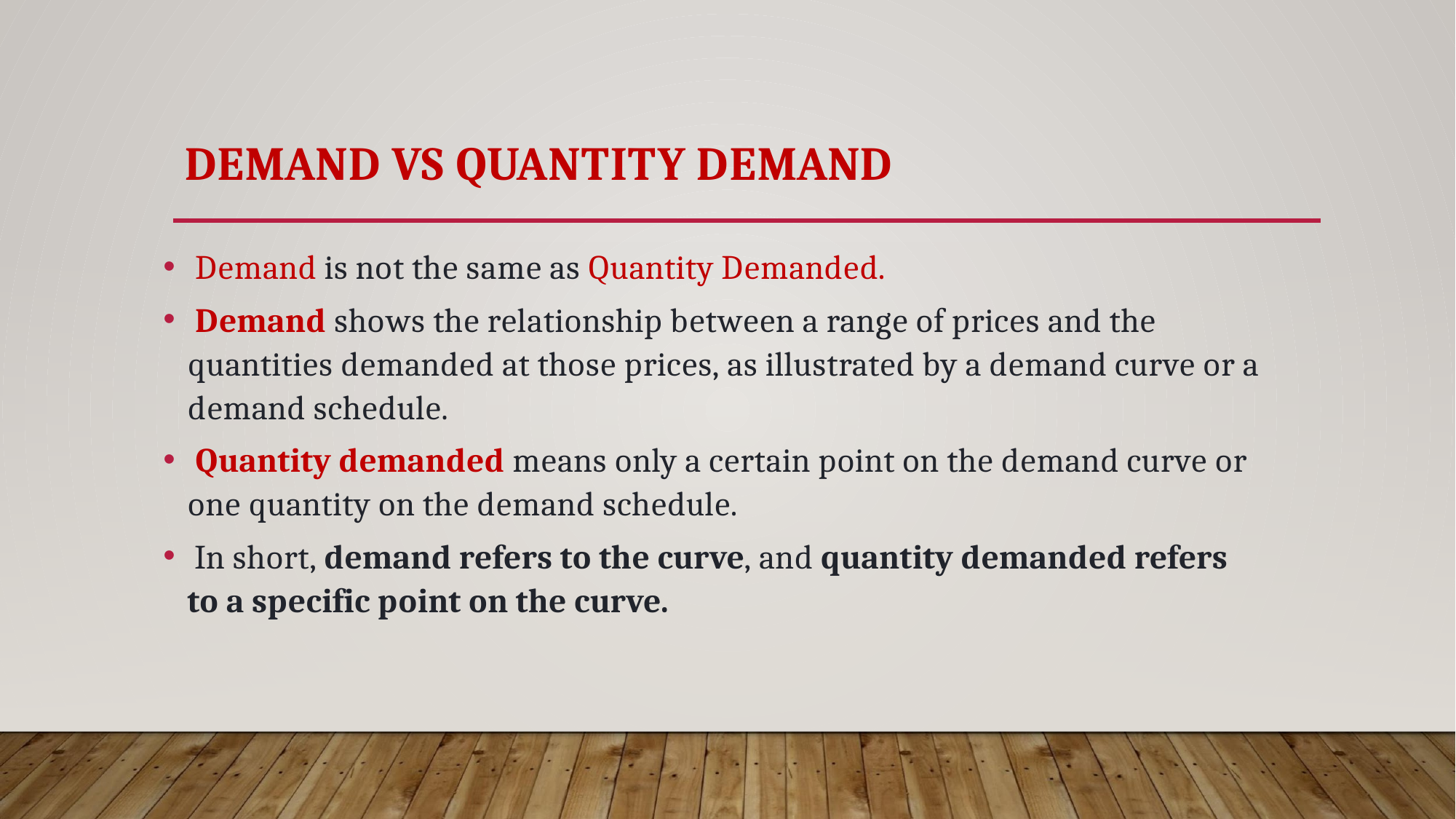

# DEMAND VS QUANTITY DEMAND
 Demand is not the same as Quantity Demanded.
 Demand shows the relationship between a range of prices and the quantities demanded at those prices, as illustrated by a demand curve or a demand schedule.
 Quantity demanded means only a certain point on the demand curve or one quantity on the demand schedule.
 In short, demand refers to the curve, and quantity demanded refers to a specific point on the curve.